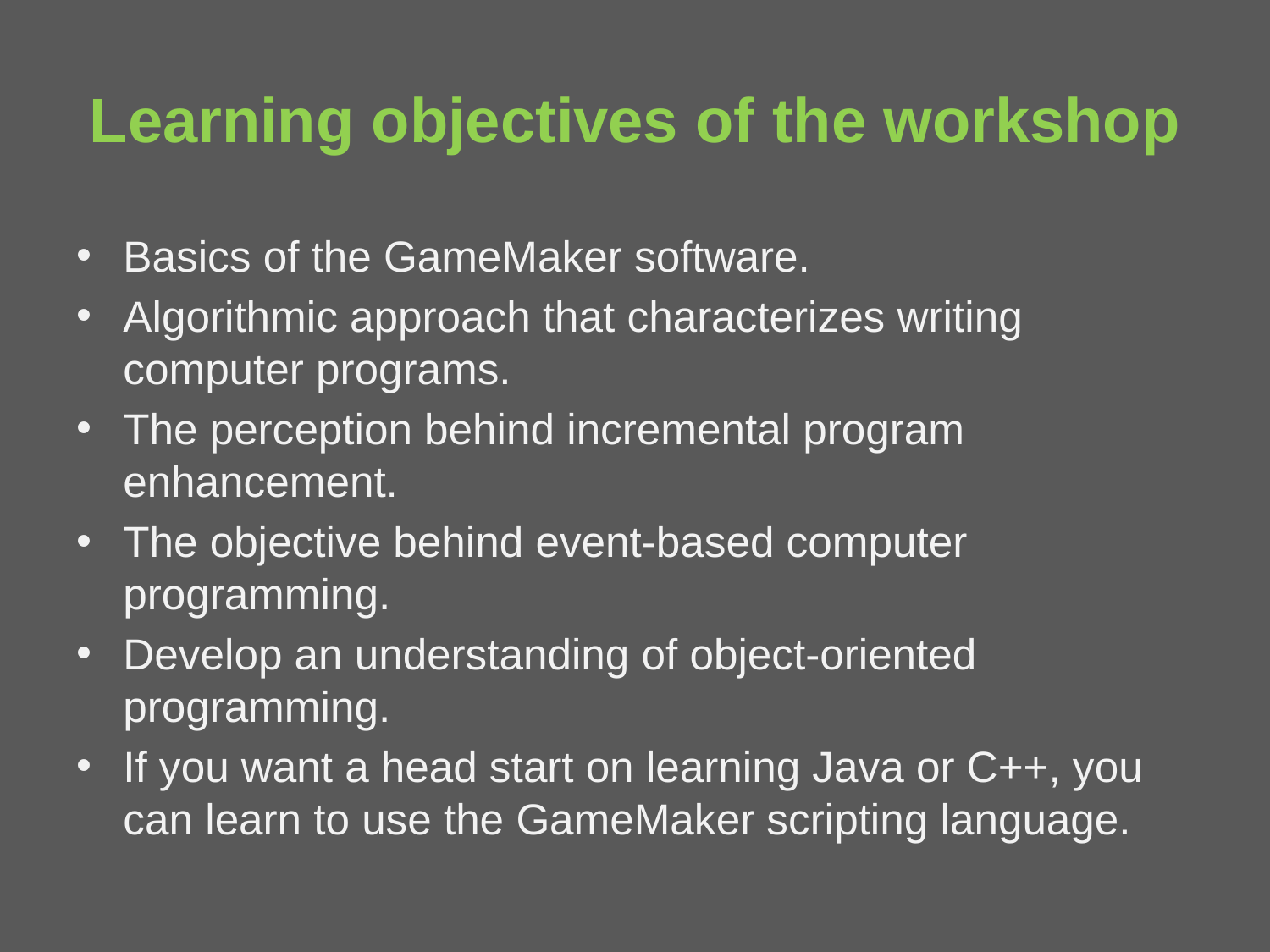

# Learning objectives of the workshop
Basics of the GameMaker software.
Algorithmic approach that characterizes writing computer programs.
The perception behind incremental program enhancement.
The objective behind event-based computer programming.
Develop an understanding of object-oriented programming.
If you want a head start on learning Java or C++, you can learn to use the GameMaker scripting language.